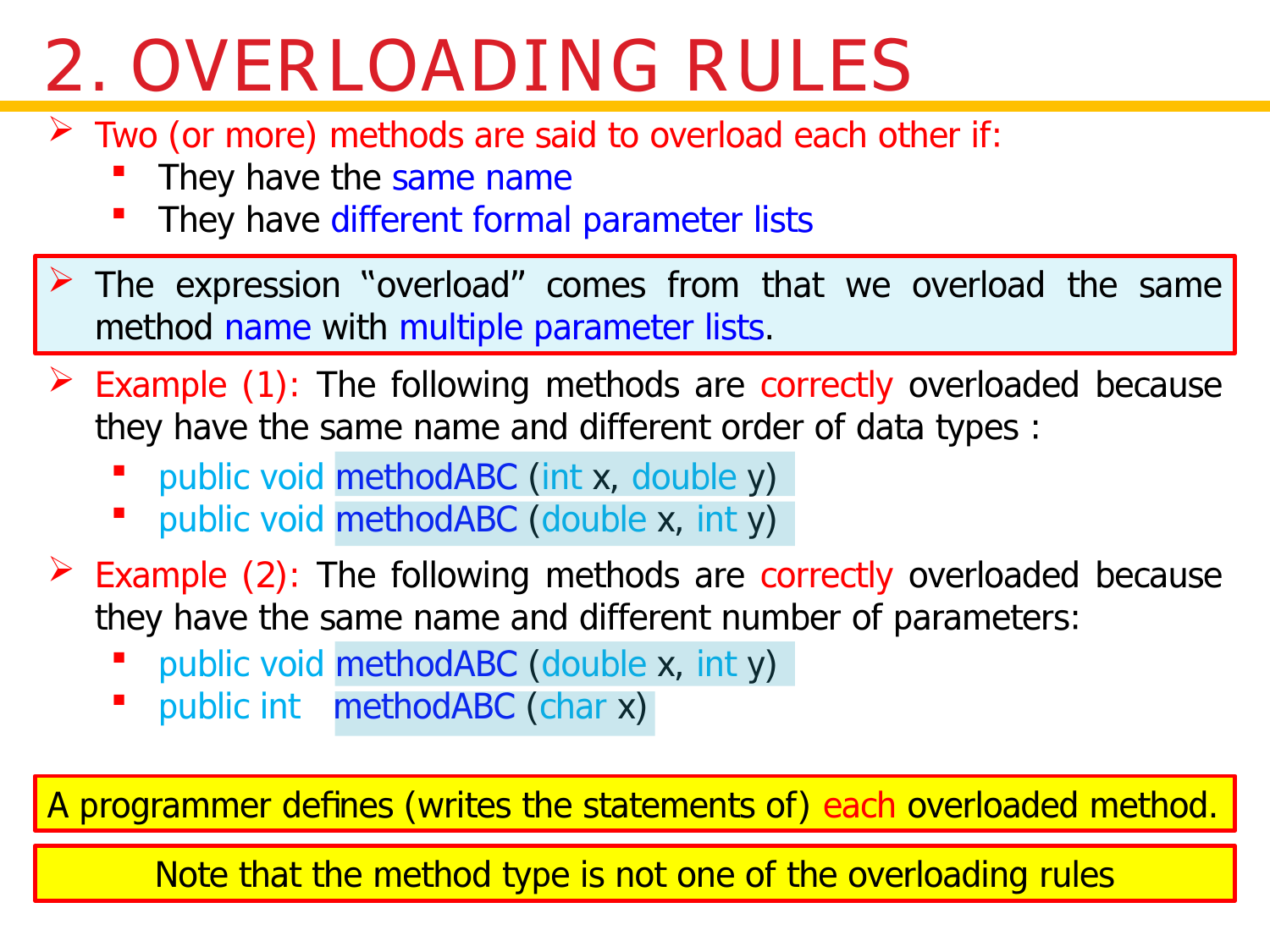

# 2. OVERLOADING RULES
Two (or more) methods are said to overload each other if:
They have the same name
They have different formal parameter lists
The expression “overload” comes from that we overload the same method name with multiple parameter lists.
Example (1): The following methods are correctly overloaded because they have the same name and different order of data types :
public void methodABC (int x, double y)
public void methodABC (double x, int y)

Example (2): The following methods are correctly overloaded because they have the same name and different number of parameters:
public void methodABC (double x, int y)
public int   methodABC (char x)

A programmer defines (writes the statements of) each overloaded method.
Note that the method type is not one of the overloading rules
5